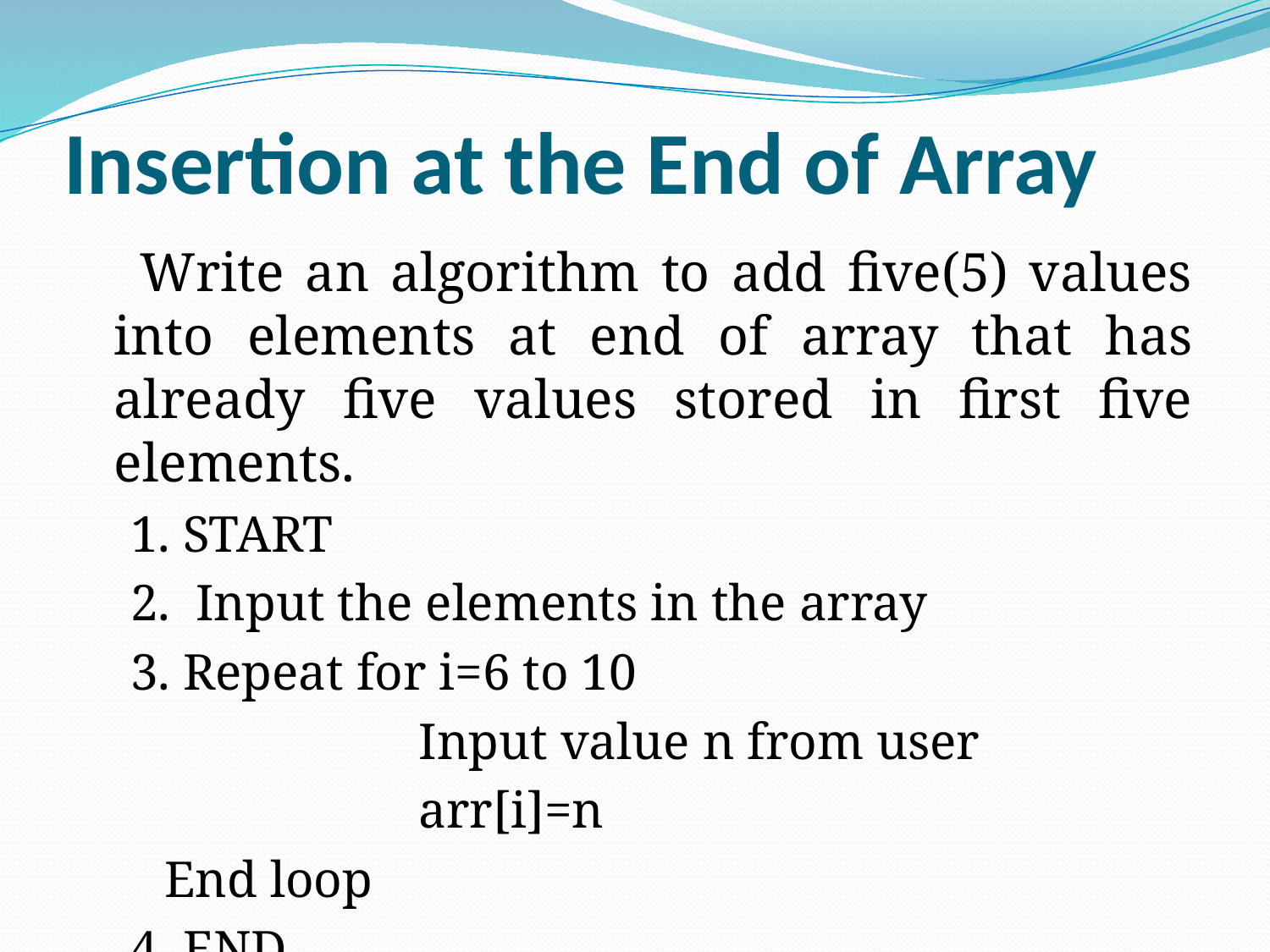

# Insertion at the End of Array
   Write an algorithm to add five(5) values into elements at end of array that has already five values stored in first five elements.
1. START
2.  Input the elements in the array
3. Repeat for i=6 to 10
			Input value n from user
			arr[i]=n
	End loop
4. END